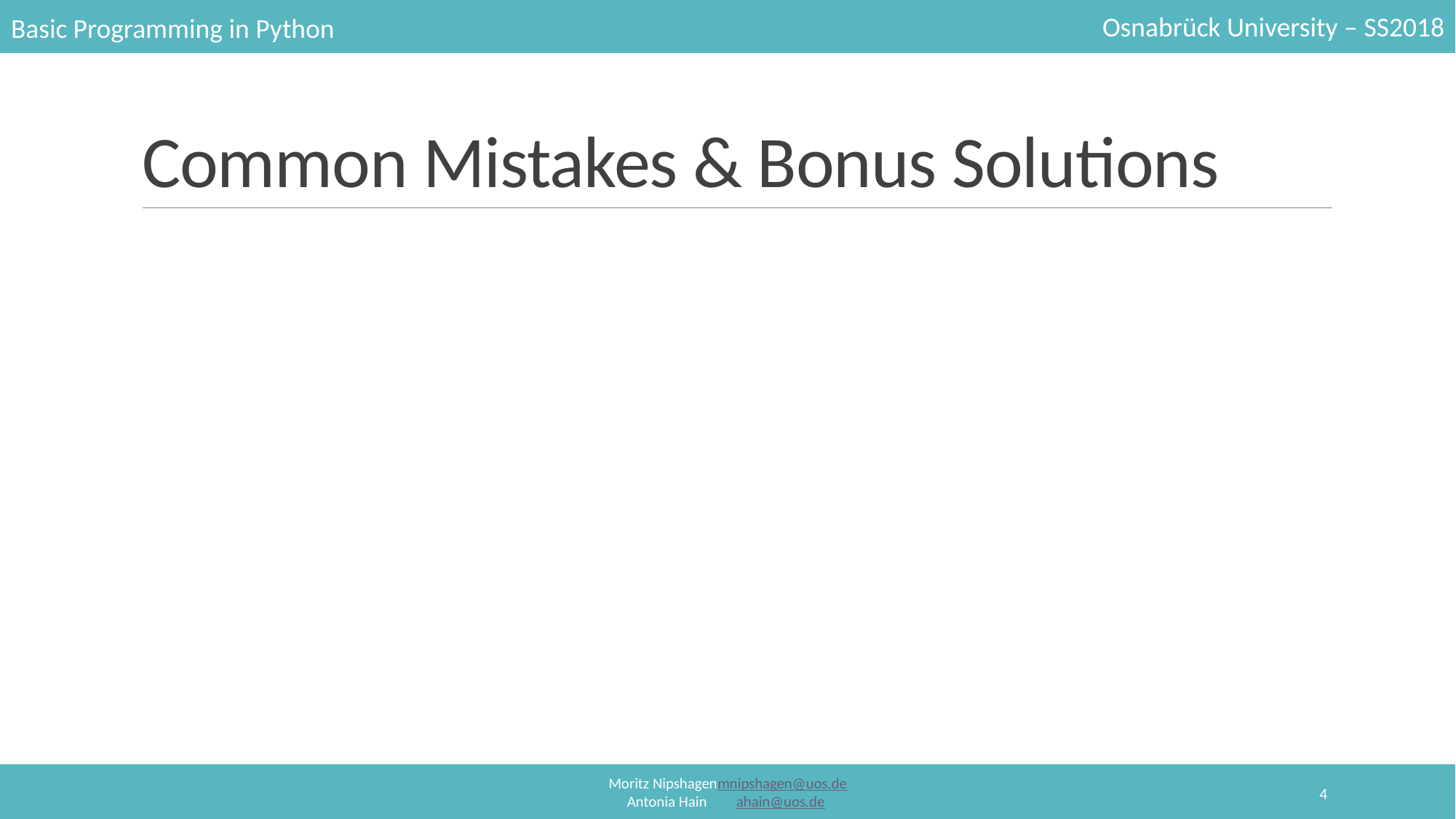

# Common Mistakes & Bonus Solutions

4